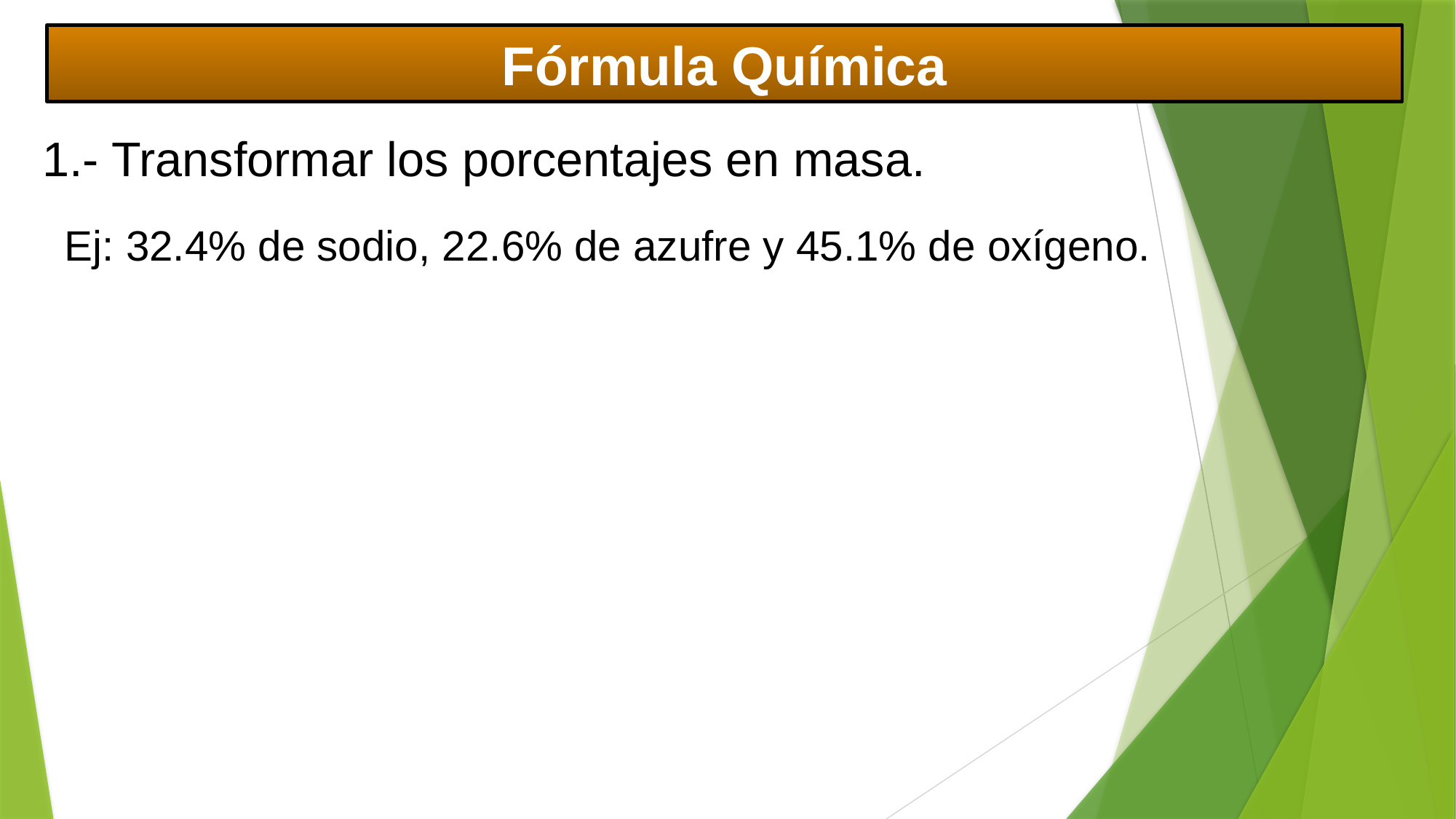

Fórmula Química
1.- Transformar los porcentajes en masa.
Ej: 32.4% de sodio, 22.6% de azufre y 45.1% de oxígeno.